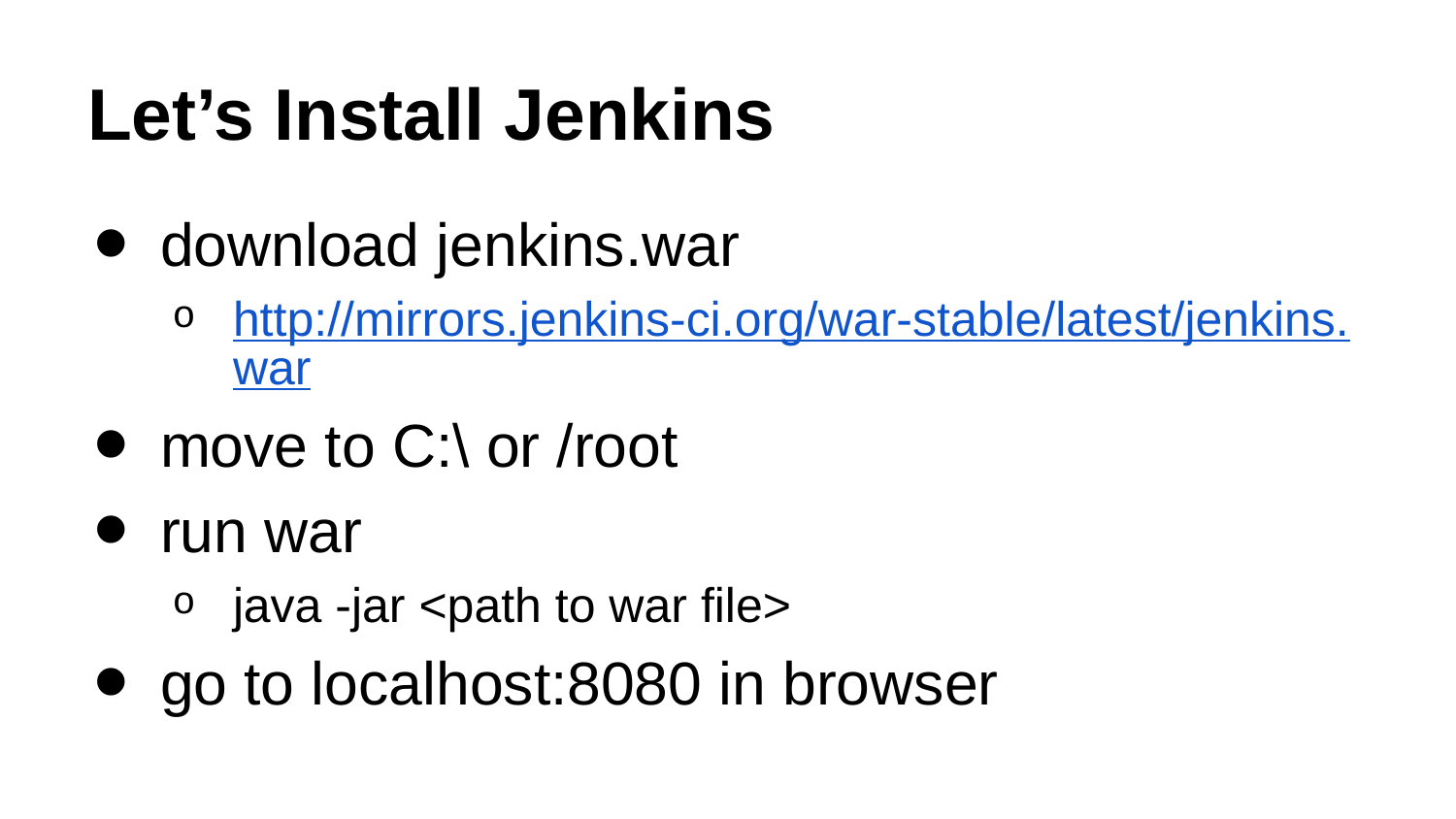

# Let’s Install Jenkins
download jenkins.war
http://mirrors.jenkins-ci.org/war-stable/latest/jenkins.war
move to C:\ or /root
run war
java -jar <path to war file>
go to localhost:8080 in browser